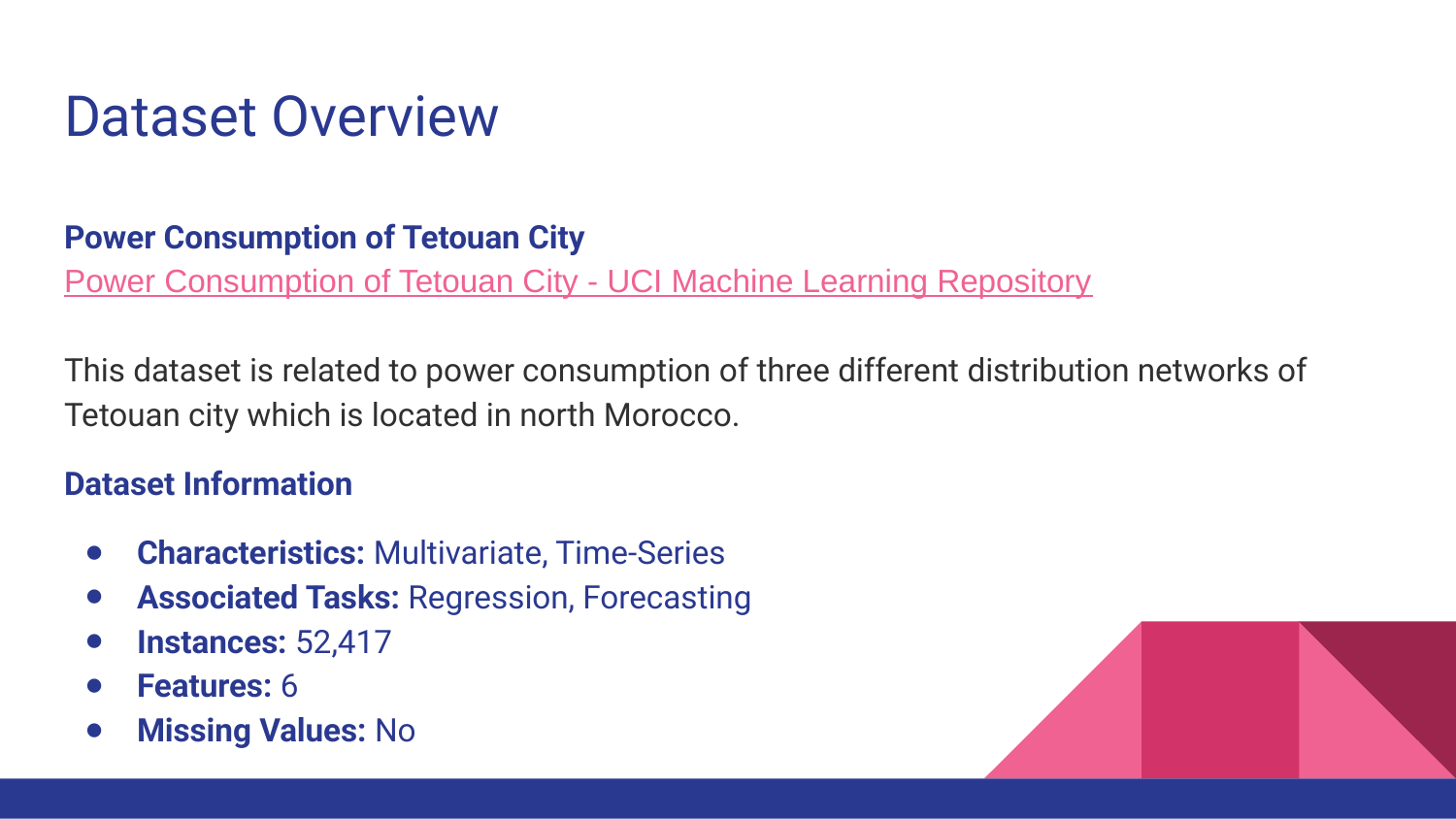

# Dataset Overview
Power Consumption of Tetouan City
Power Consumption of Tetouan City - UCI Machine Learning Repository

This dataset is related to power consumption of three different distribution networks of Tetouan city which is located in north Morocco.
Dataset Information
Characteristics: Multivariate, Time-Series
Associated Tasks: Regression, Forecasting
Instances: 52,417
Features: 6
Missing Values: No